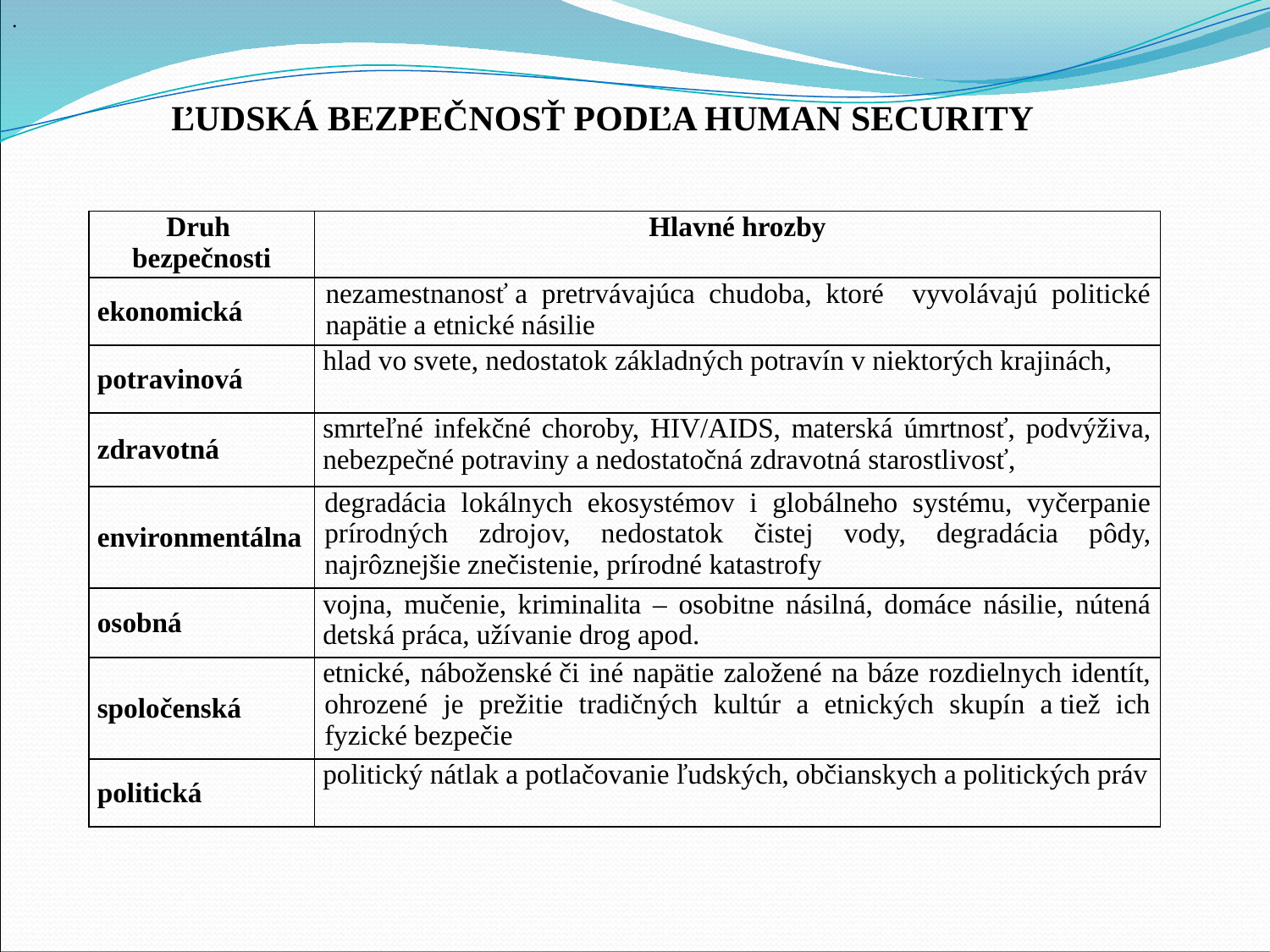

.
ĽUDSKÁ BEZPEČNOSŤ PODĽA HUMAN SECURITY
| Druh bezpečnosti | Hlavné hrozby |
| --- | --- |
| ekonomická | nezamestnanosť a pretrvávajúca chudoba, ktoré vyvolávajú politické napätie a etnické násilie |
| potravinová | hlad vo svete, nedostatok základných potravín v niektorých krajinách, |
| zdravotná | smrteľné infekčné choroby, HIV/AIDS, materská úmrtnosť, podvýživa, nebezpečné potraviny a nedostatočná zdravotná starostlivosť, |
| environmentálna | degradácia lokálnych ekosystémov i globálneho systému, vyčerpanie prírodných zdrojov, nedostatok čistej vody, degradácia pôdy, najrôznejšie znečistenie, prírodné katastrofy |
| osobná | vojna, mučenie, kriminalita – osobitne násilná, domáce násilie, nútená detská práca, užívanie drog apod. |
| spoločenská | etnické, náboženské či iné napätie založené na báze rozdielnych identít, ohrozené je prežitie tradičných kultúr a etnických skupín a tiež ich fyzické bezpečie |
| politická | politický nátlak a potlačovanie ľudských, občianskych a politických práv |